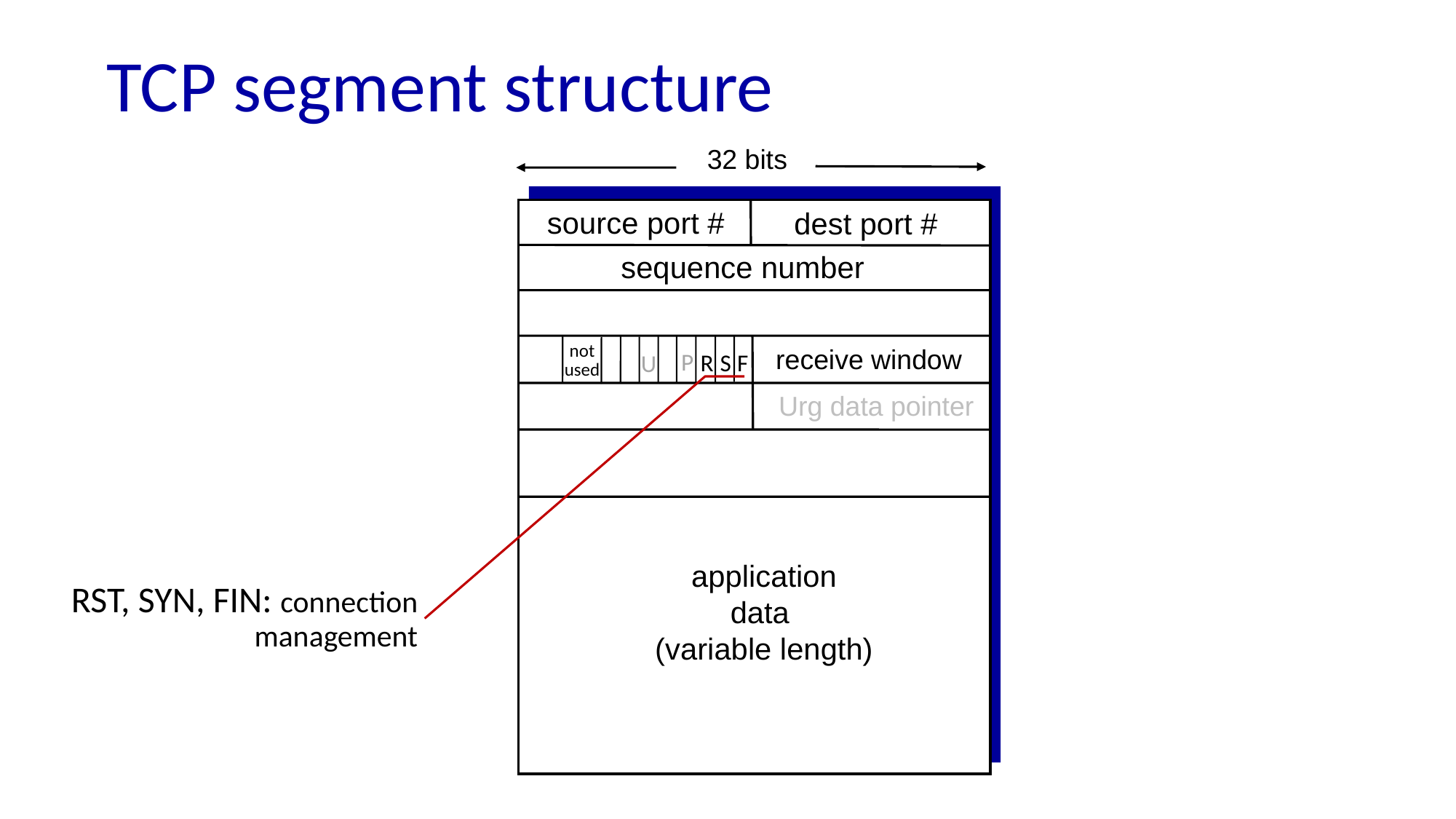

# TCP segment structure
32 bits

source port #
dest port #

sequence number

receive window

not
used
P
U
Urg data pointer
S
R
F

RST, SYN, FIN: connection management

application
data
(variable length)